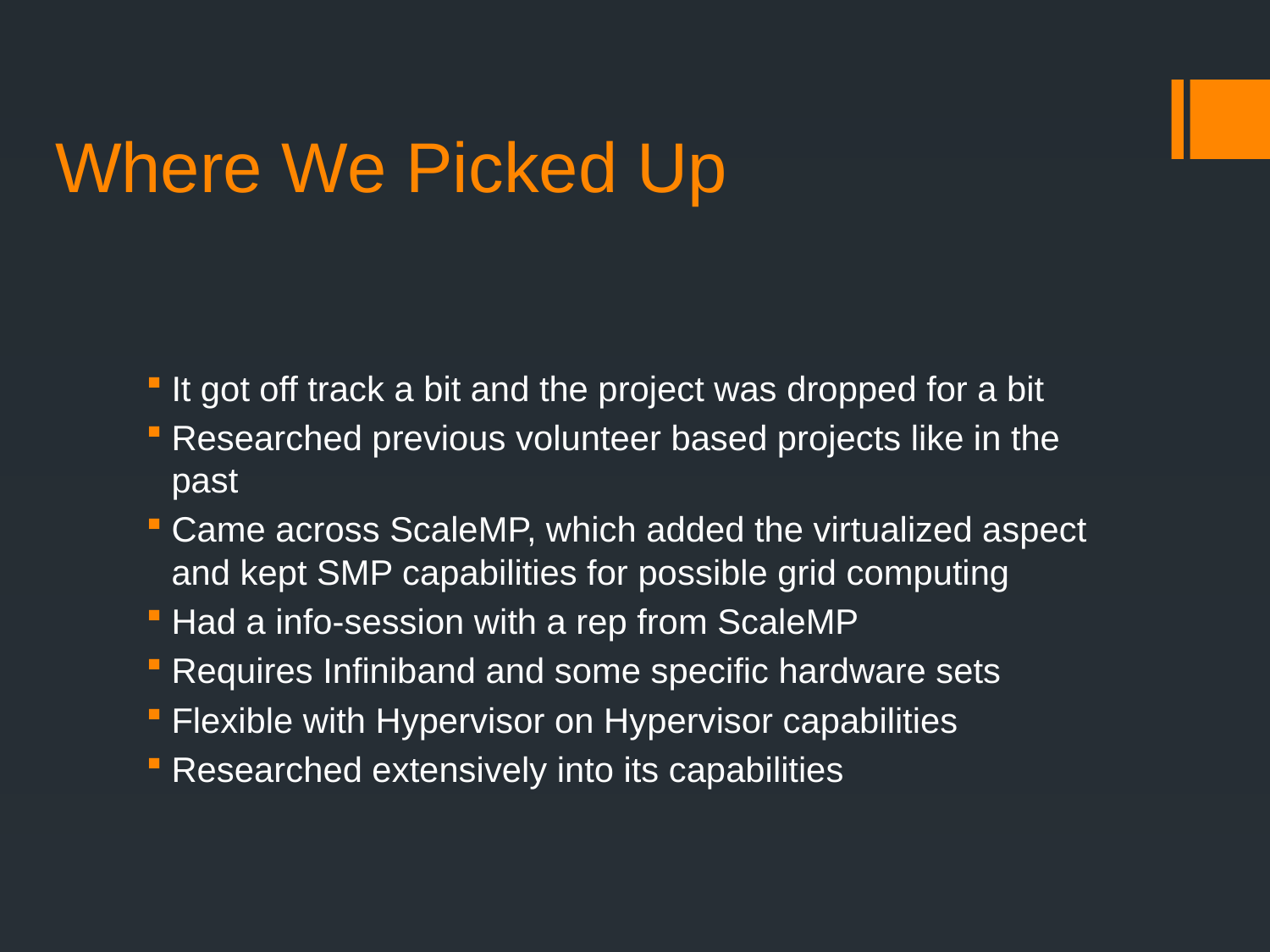

# Where We Picked Up
It got off track a bit and the project was dropped for a bit
Researched previous volunteer based projects like in the past
Came across ScaleMP, which added the virtualized aspect and kept SMP capabilities for possible grid computing
Had a info-session with a rep from ScaleMP
Requires Infiniband and some specific hardware sets
Flexible with Hypervisor on Hypervisor capabilities
Researched extensively into its capabilities